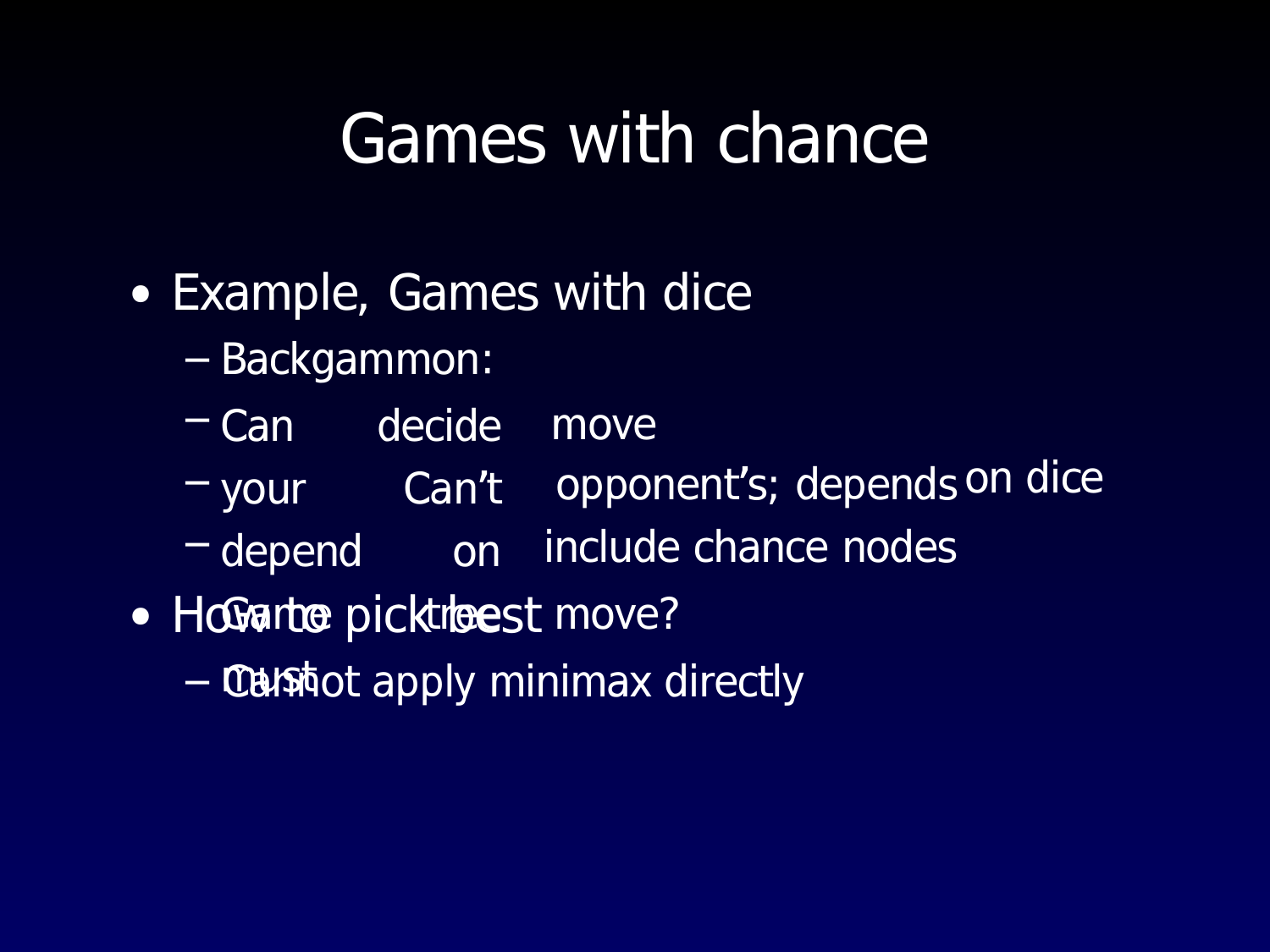

Games
with
chance
•
Example, Games with dice
–
–
–
–
Backgammon:
Can decide your Can’t depend on Game tree must
move
opponent’s; depends
on
dice
include chance
move?
nodes
•
How to pick best
– Cannot apply minimax directly